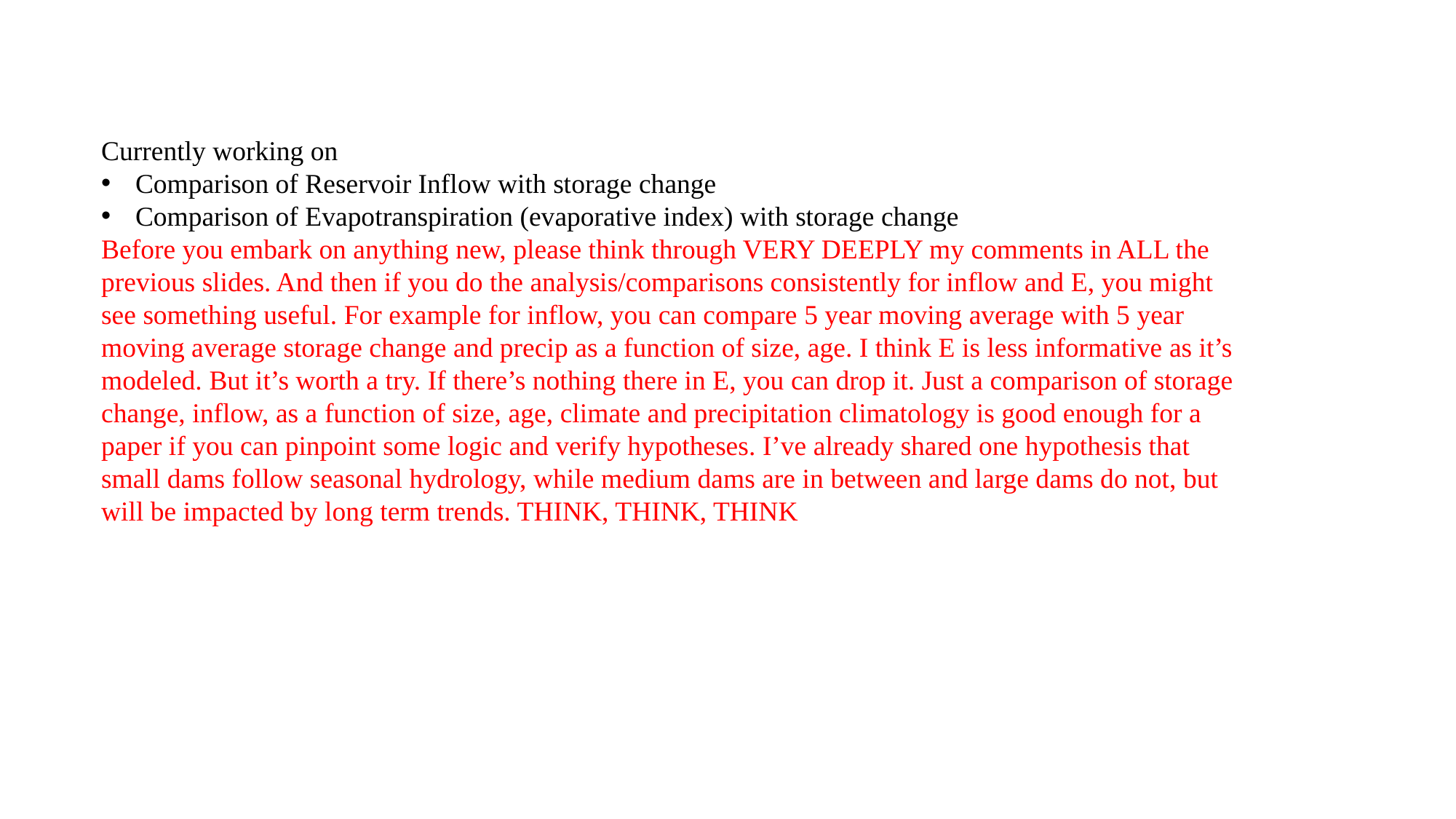

Currently working on
Comparison of Reservoir Inflow with storage change
Comparison of Evapotranspiration (evaporative index) with storage change
Before you embark on anything new, please think through VERY DEEPLY my comments in ALL the previous slides. And then if you do the analysis/comparisons consistently for inflow and E, you might see something useful. For example for inflow, you can compare 5 year moving average with 5 year moving average storage change and precip as a function of size, age. I think E is less informative as it’s modeled. But it’s worth a try. If there’s nothing there in E, you can drop it. Just a comparison of storage change, inflow, as a function of size, age, climate and precipitation climatology is good enough for a paper if you can pinpoint some logic and verify hypotheses. I’ve already shared one hypothesis that small dams follow seasonal hydrology, while medium dams are in between and large dams do not, but will be impacted by long term trends. THINK, THINK, THINK